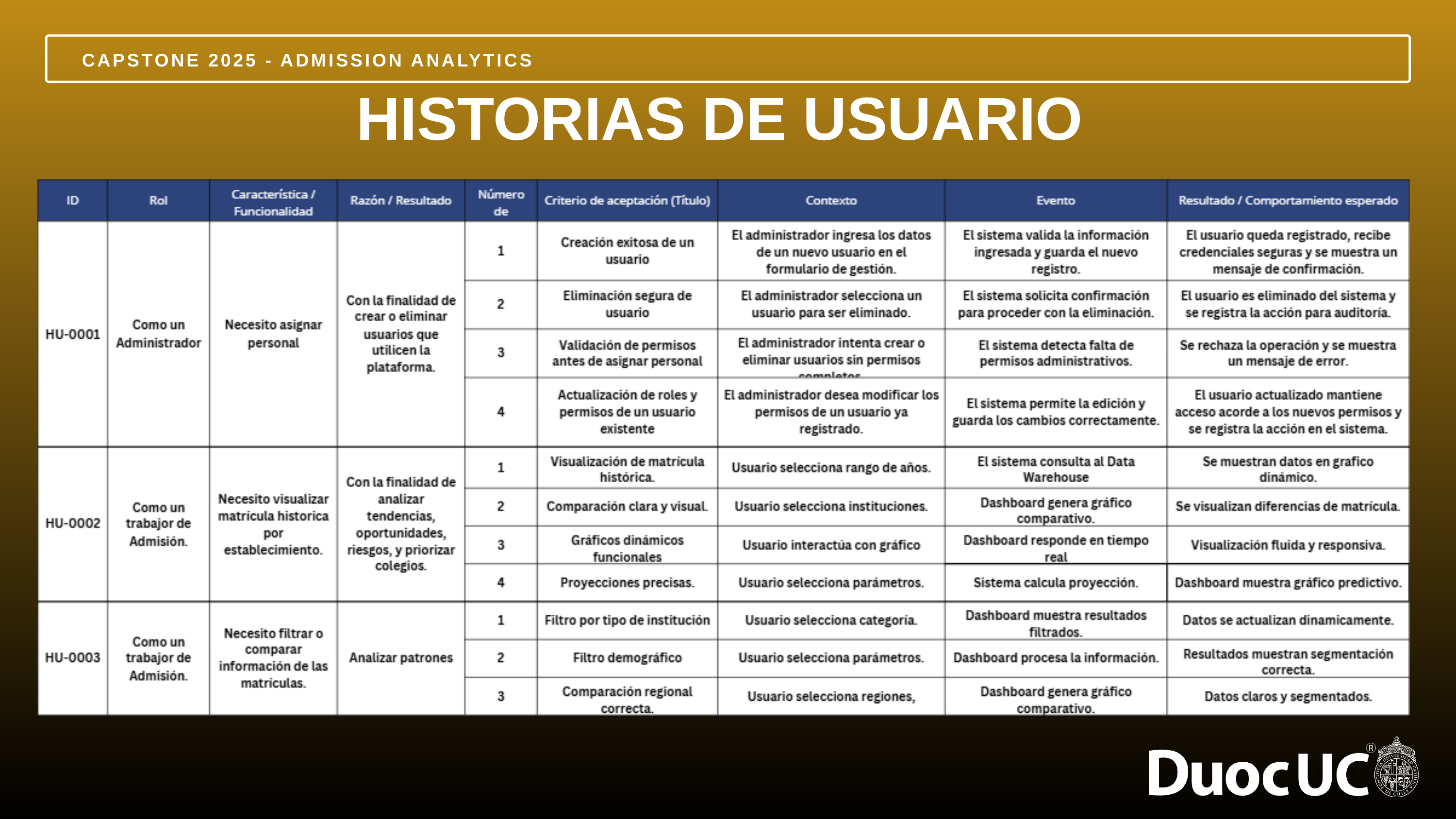

CAPSTONE 2025 - ADMISSION ANALYTICS
HISTORIAS DE USUARIO